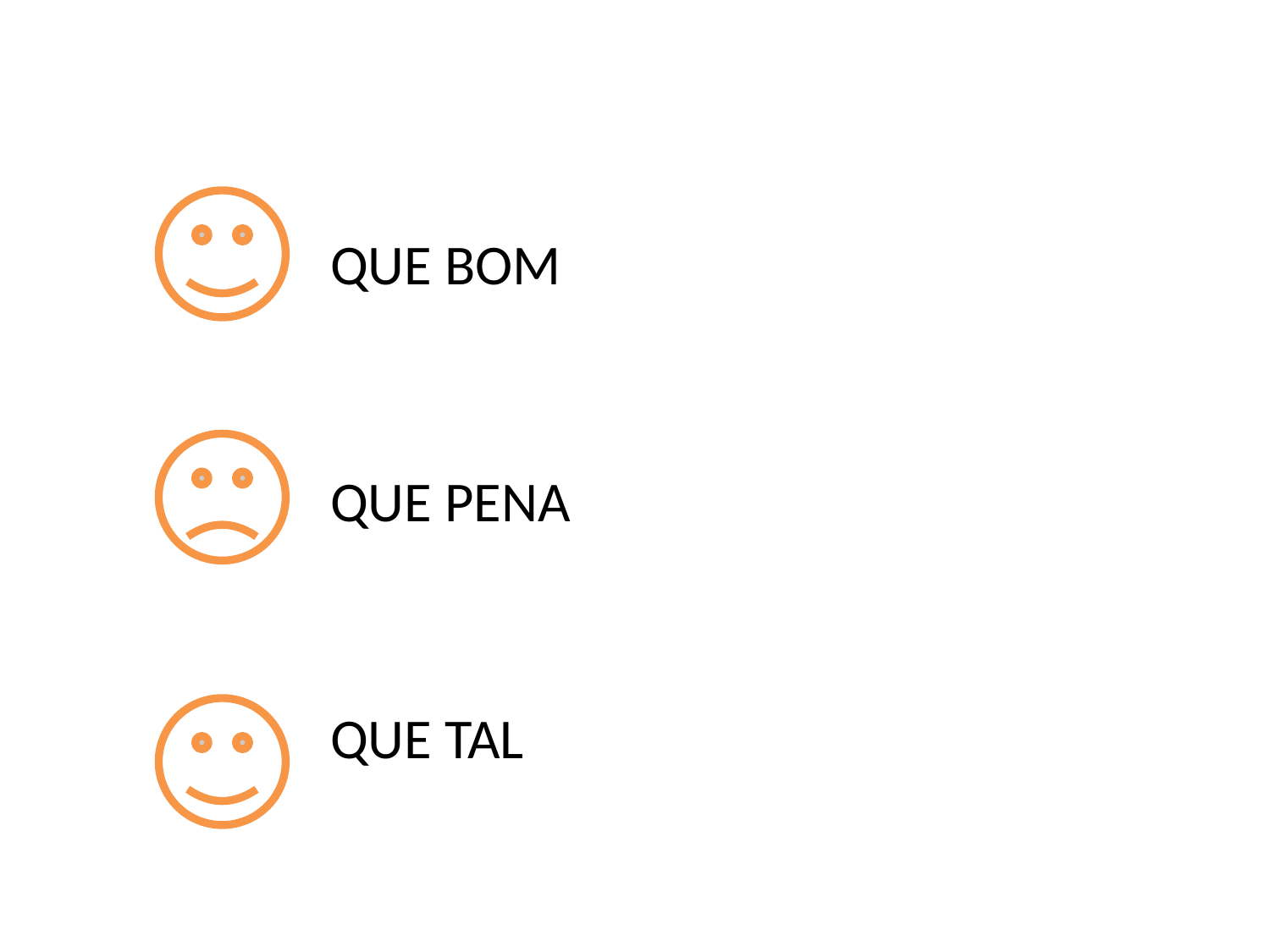

#

		QUE BOM

		QUE PENA

		QUE TAL